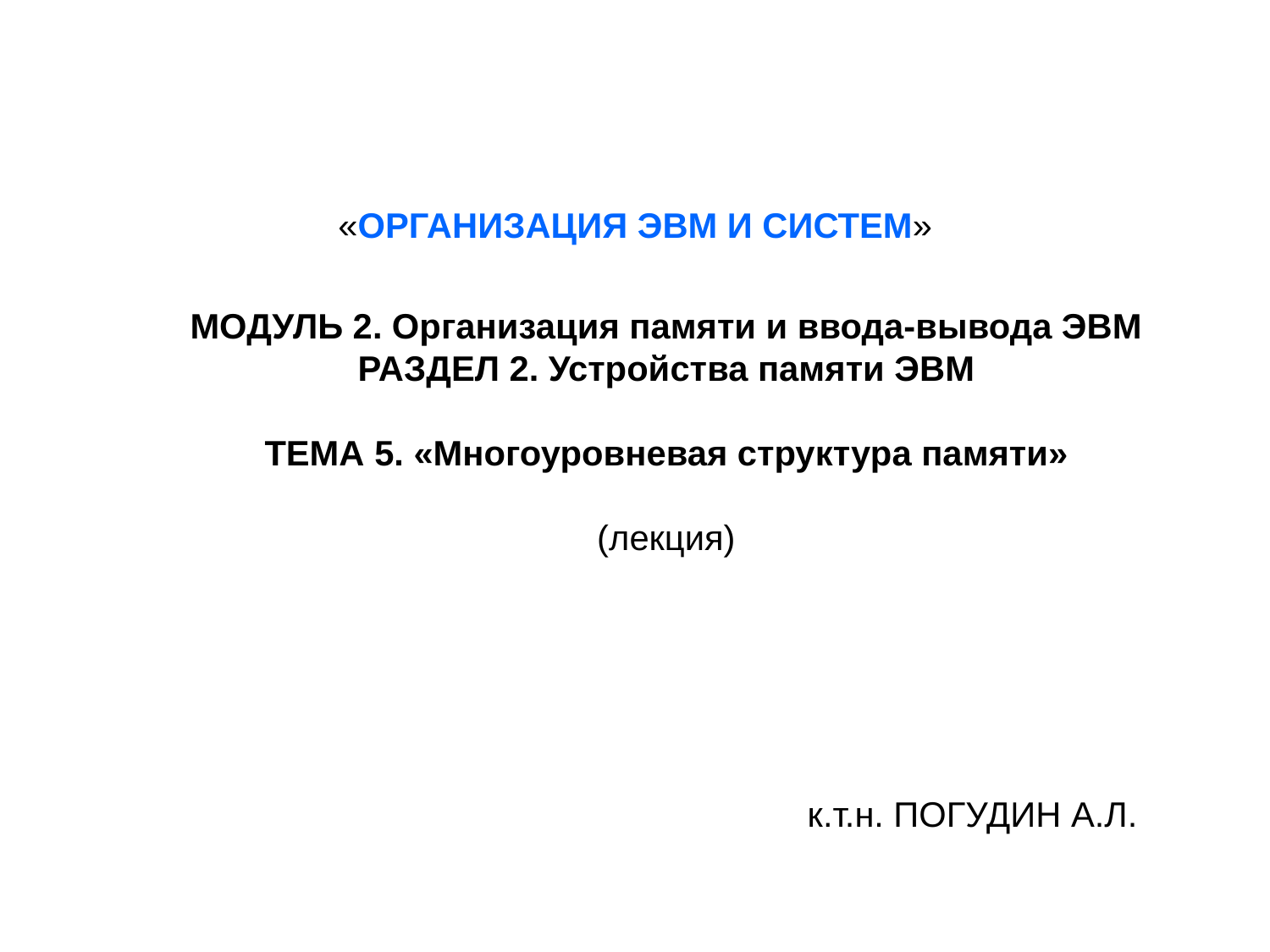

«ОРГАНИЗАЦИЯ ЭВМ И СИСТЕМ»
МОДУЛЬ 2. Организация памяти и ввода-вывода ЭВМ
РАЗДЕЛ 2. Устройства памяти ЭВМ

ТЕМА 5. «Многоуровневая структура памяти»

(лекция)
к.т.н. ПОГУДИН А.Л.